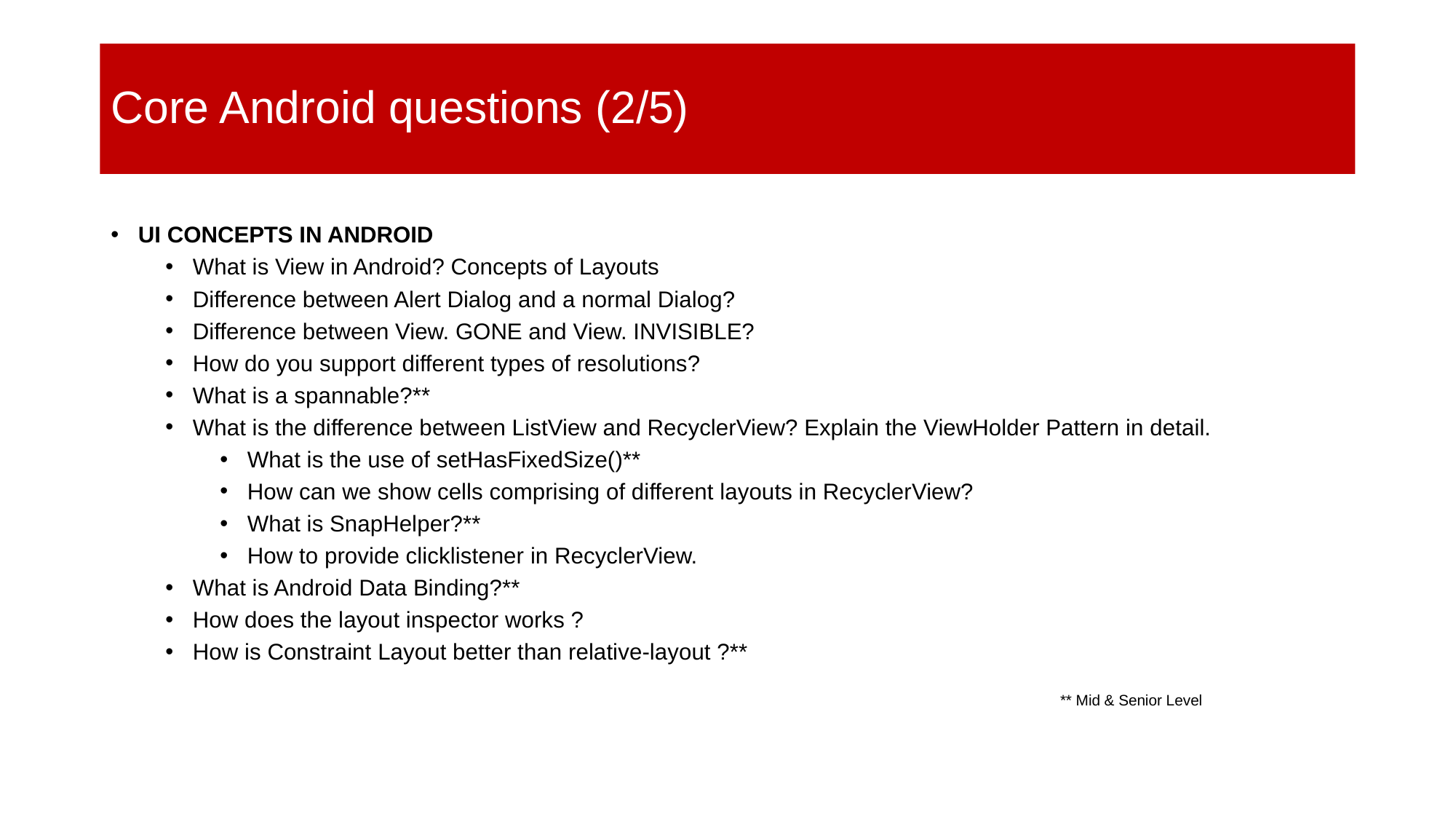

# Core Android questions (2/5)
UI CONCEPTS IN ANDROID
What is View in Android? Concepts of Layouts
Difference between Alert Dialog and a normal Dialog?
Difference between View. GONE and View. INVISIBLE?
How do you support different types of resolutions?
What is a spannable?**
What is the difference between ListView and RecyclerView? Explain the ViewHolder Pattern in detail.
What is the use of setHasFixedSize()**
How can we show cells comprising of different layouts in RecyclerView?
What is SnapHelper?**
How to provide clicklistener in RecyclerView.
What is Android Data Binding?**
How does the layout inspector works ?
How is Constraint Layout better than relative-layout ?**

** Mid & Senior Level